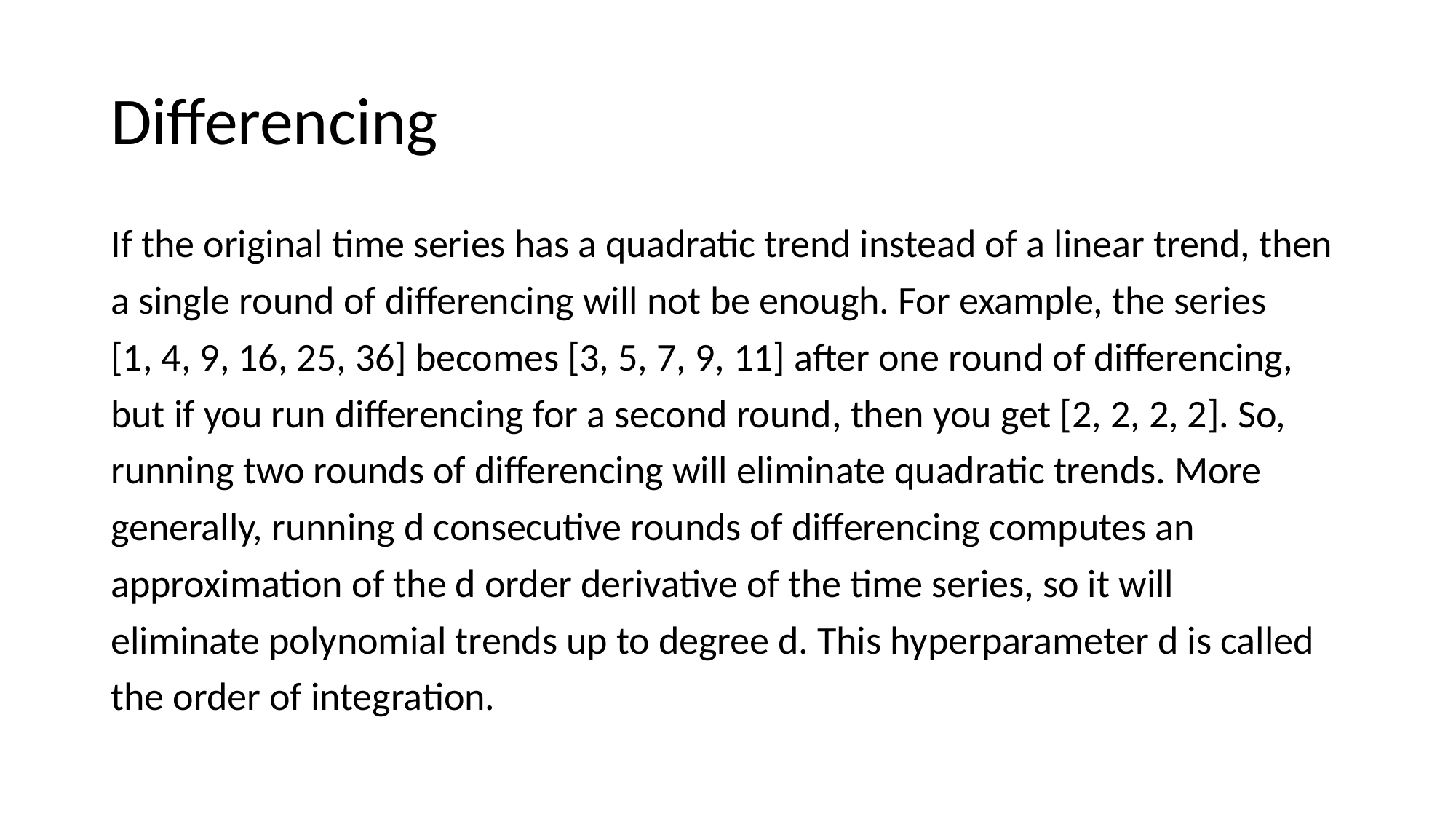

# Differencing
If the original time series has a quadratic trend instead of a linear trend, then
a single round of differencing will not be enough. For example, the series
[1, 4, 9, 16, 25, 36] becomes [3, 5, 7, 9, 11] after one round of differencing,
but if you run differencing for a second round, then you get [2, 2, 2, 2]. So,
running two rounds of differencing will eliminate quadratic trends. More
generally, running d consecutive rounds of differencing computes an
approximation of the d order derivative of the time series, so it will
eliminate polynomial trends up to degree d. This hyperparameter d is called
the order of integration.